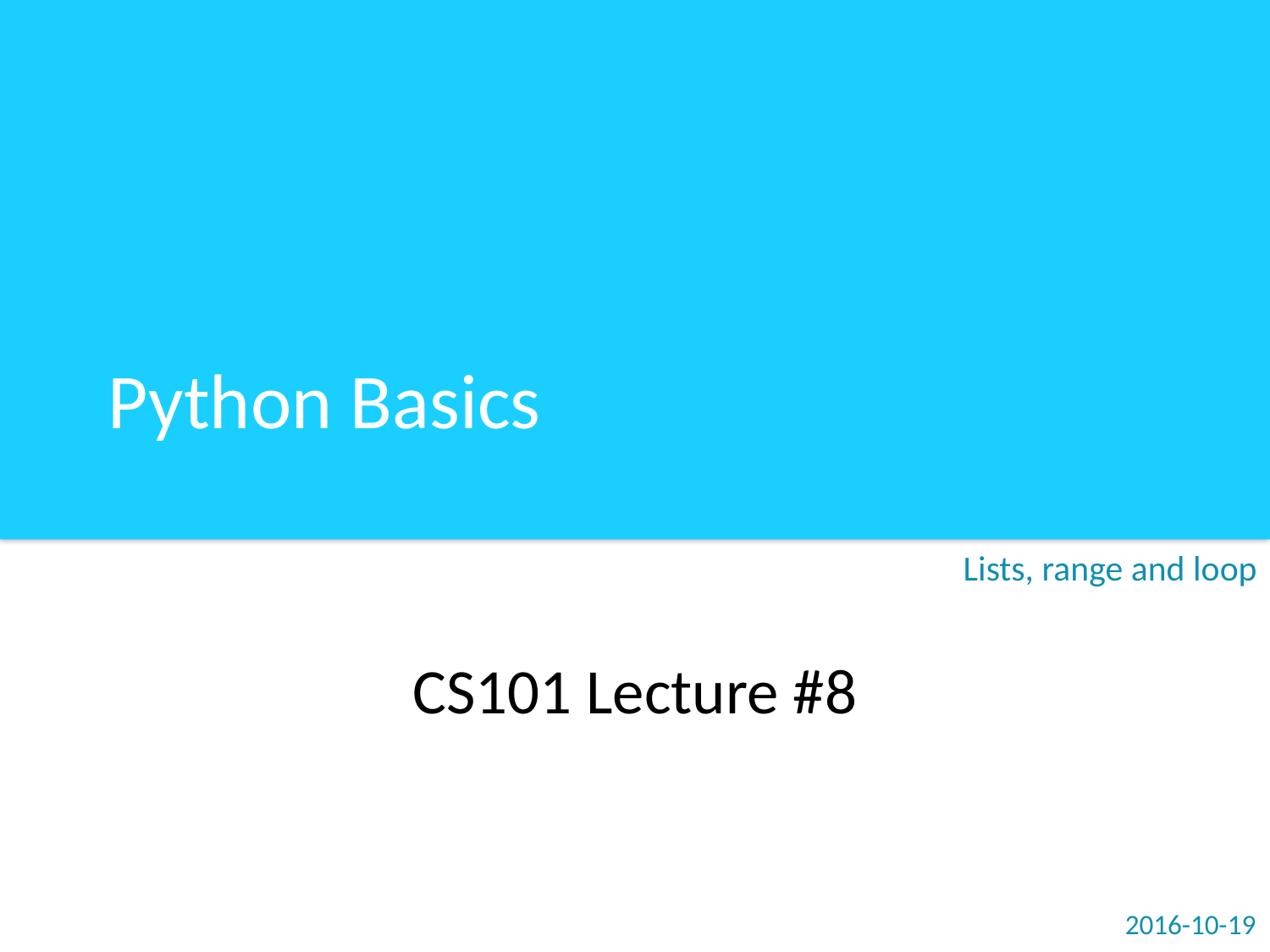

# Python Basics
Lists, range and loop

CS101 Lecture #8
2016-10-19